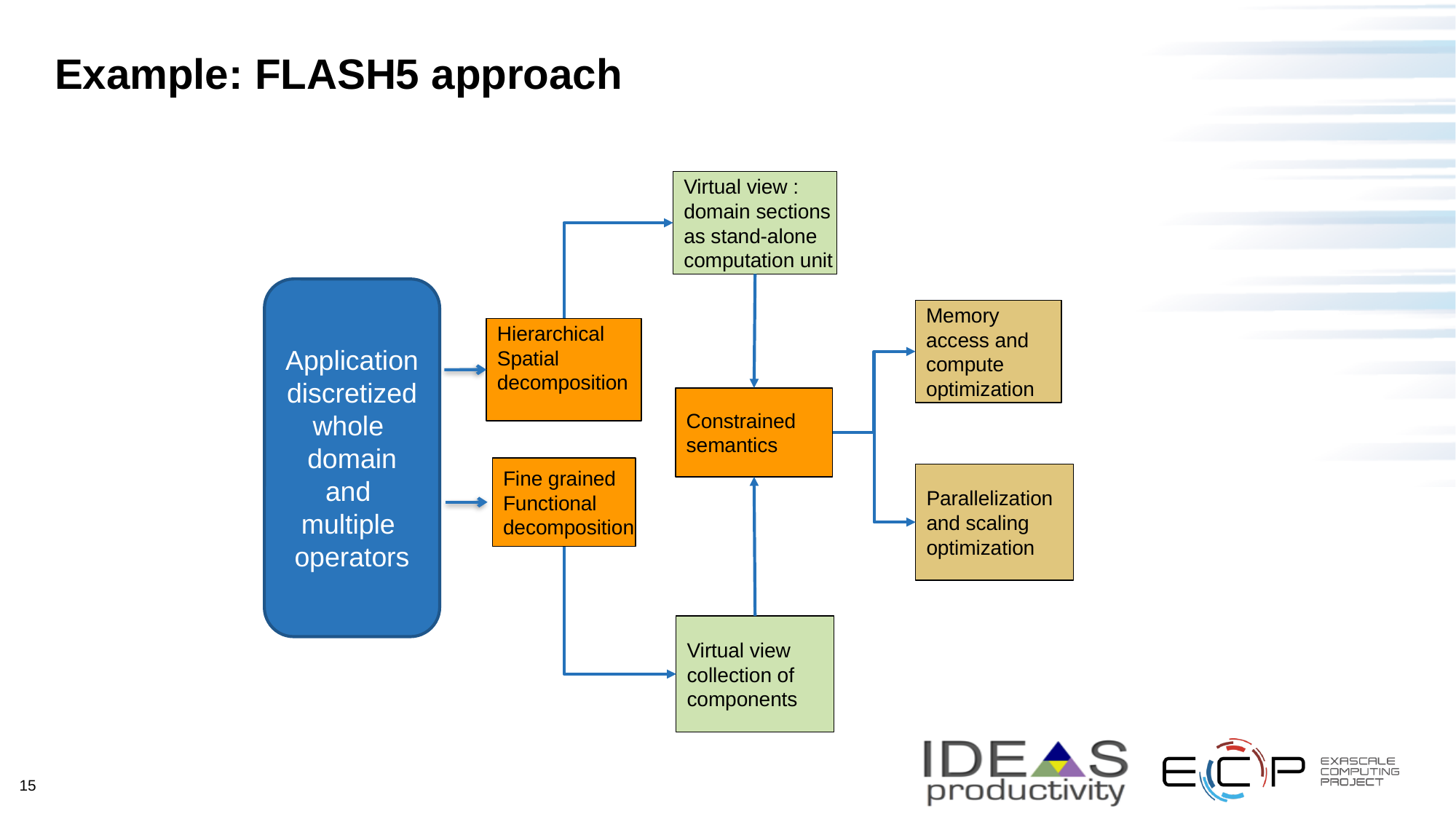

# Example: FLASH5 approach

Virtual view :
domain sections
as stand-alone
computation unit

Application
discretized
whole
domain
and
multiple
operators

Memory
access and
compute
optimization

Parallelization
and scaling
optimization

Hierarchical
Spatial
decomposition

Constrained
semantics

Fine grained
Functional
decomposition

Virtual view
collection of
components